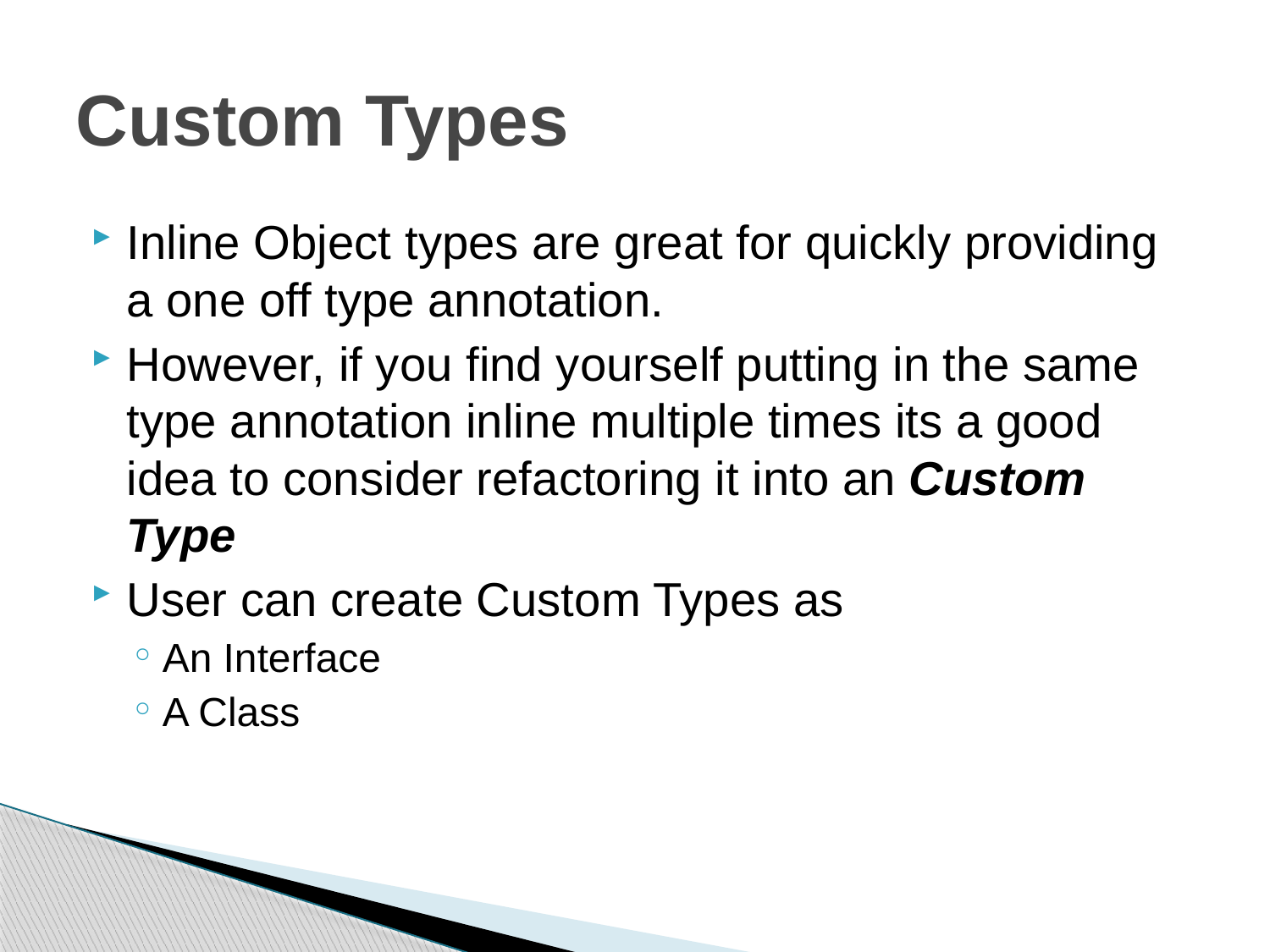

# Custom Types
Inline Object types are great for quickly providing a one off type annotation.
However, if you find yourself putting in the same type annotation inline multiple times its a good idea to consider refactoring it into an Custom Type
User can create Custom Types as
An Interface
A Class